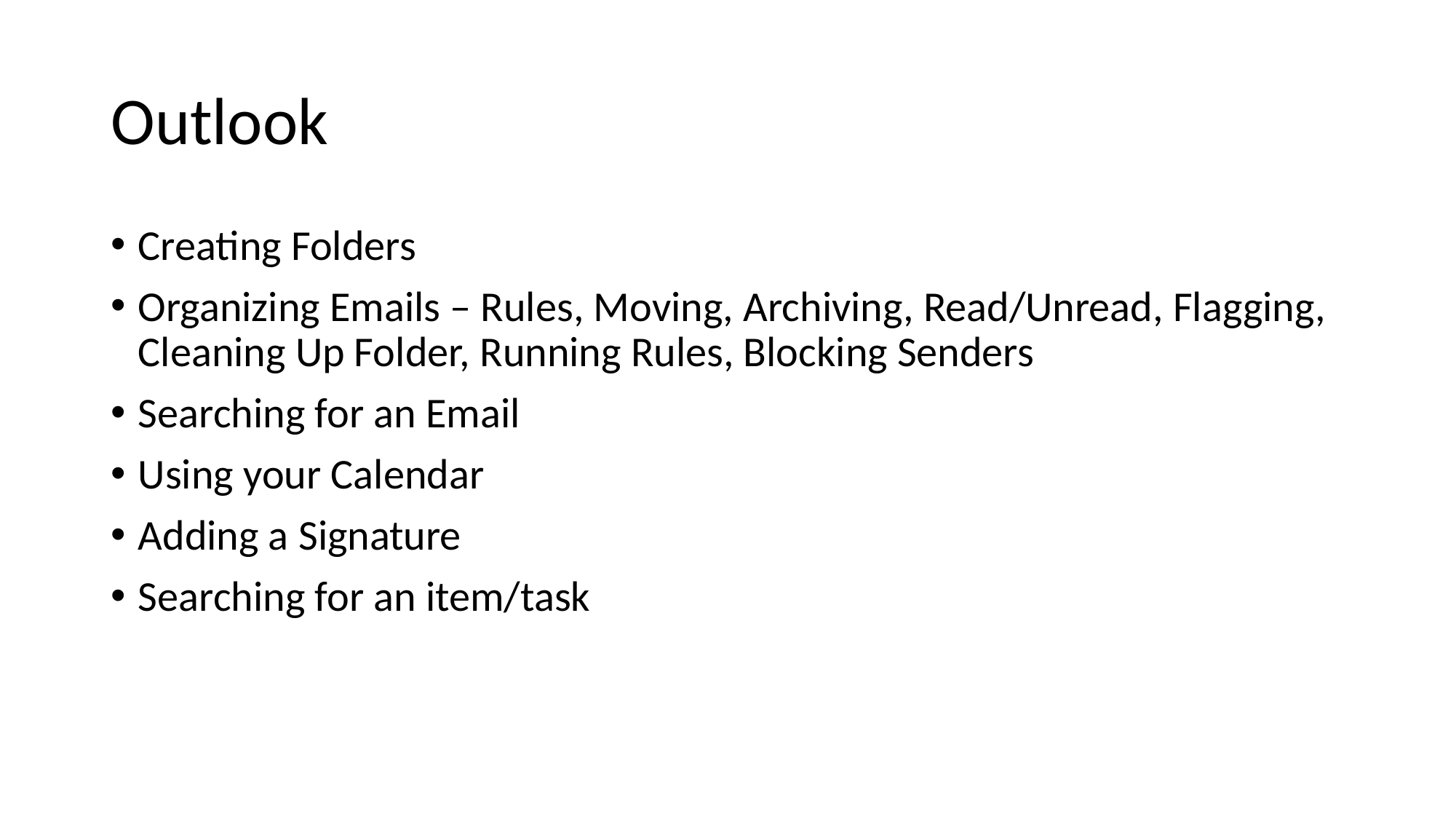

# Outlook
Creating Folders
Organizing Emails – Rules, Moving, Archiving, Read/Unread, Flagging, Cleaning Up Folder, Running Rules, Blocking Senders
Searching for an Email
Using your Calendar
Adding a Signature
Searching for an item/task